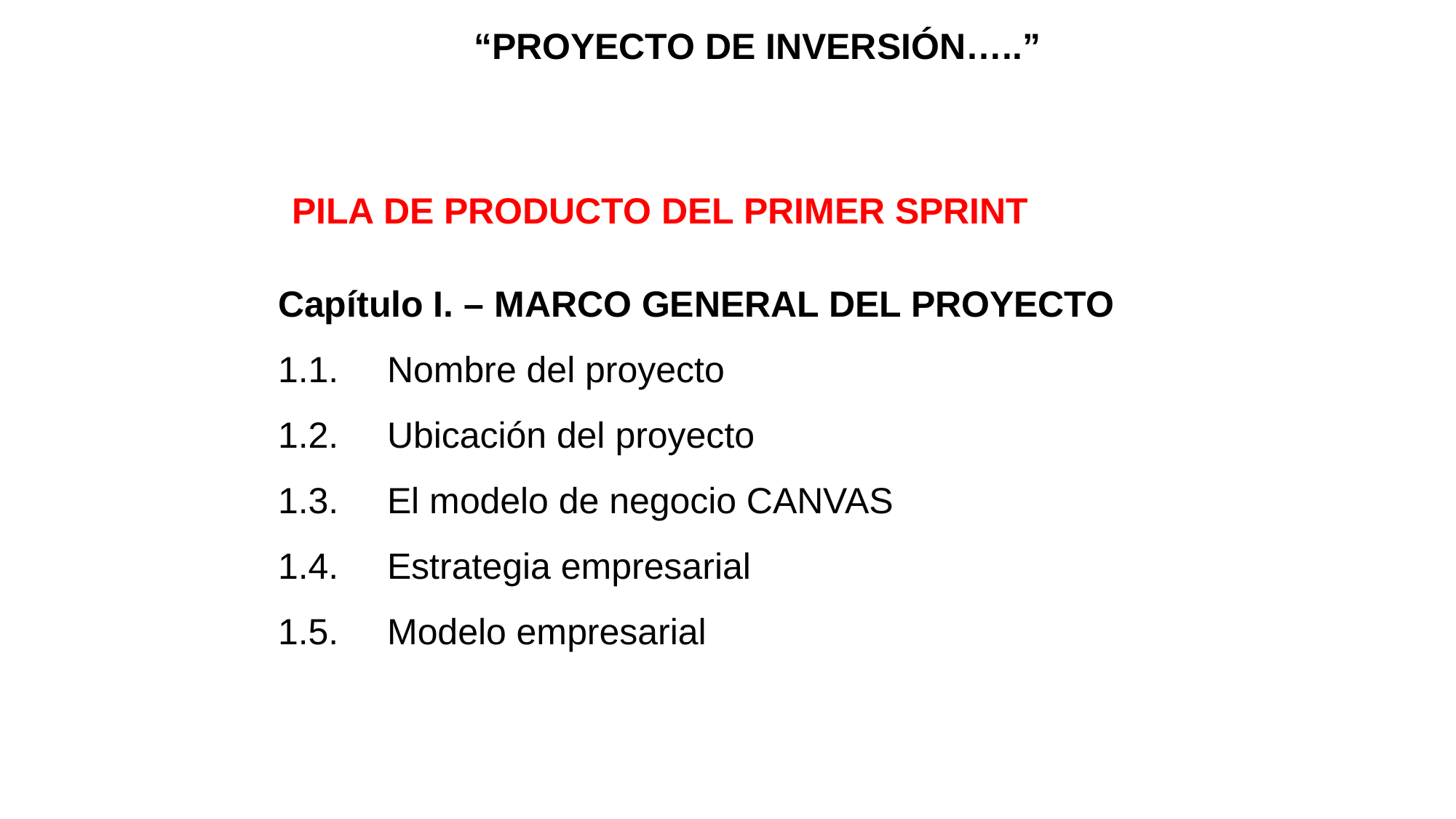

“PROYECTO DE INVERSIÓN…..”
PILA DE PRODUCTO DEL PRIMER SPRINT
Capítulo I. – MARCO GENERAL DEL PROYECTO
1.1.	Nombre del proyecto
1.2.	Ubicación del proyecto
1.3.	El modelo de negocio CANVAS
1.4.	Estrategia empresarial
1.5. 	Modelo empresarial